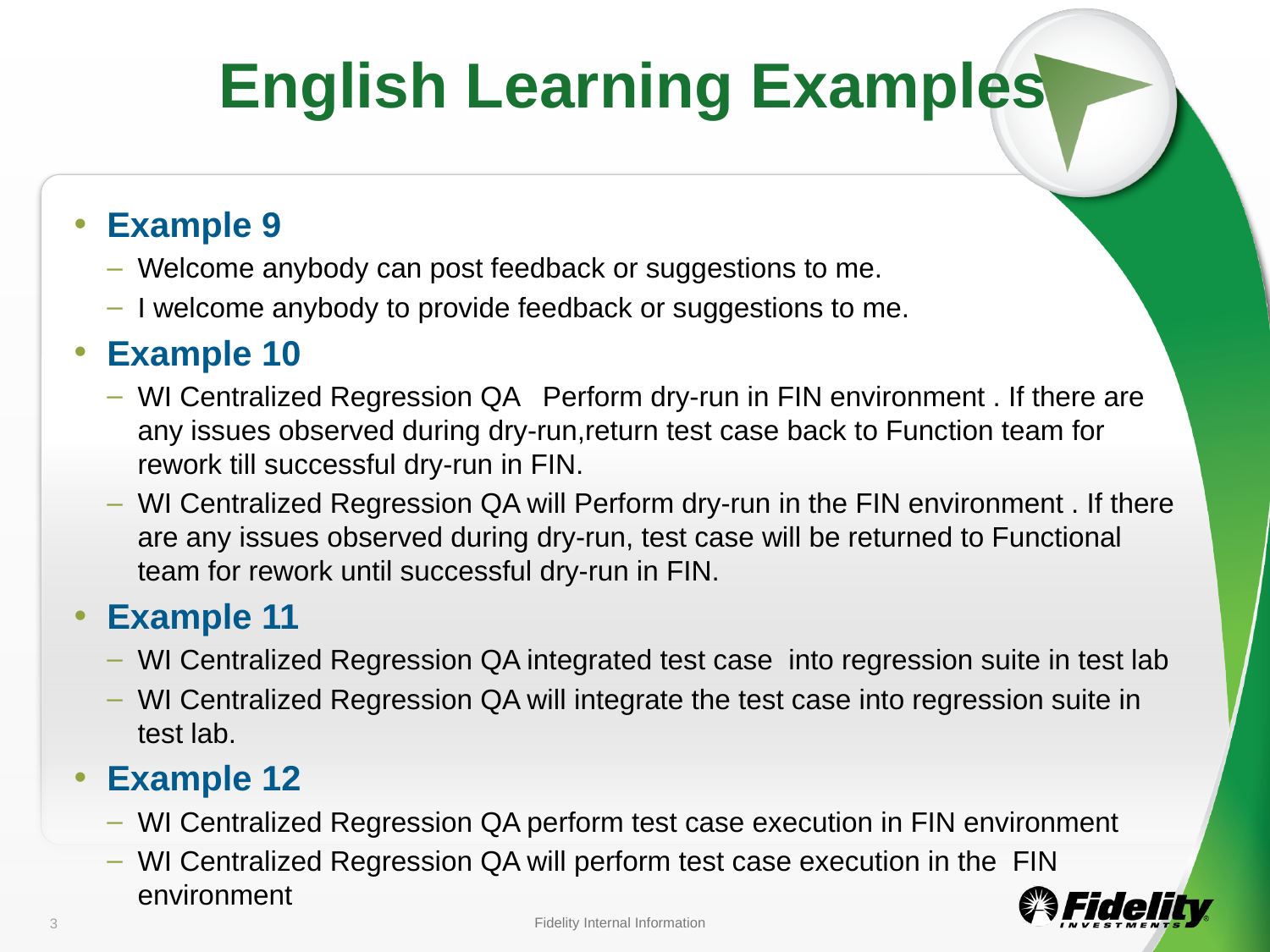

# English Learning Examples
Example 9
Welcome anybody can post feedback or suggestions to me.
I welcome anybody to provide feedback or suggestions to me.
Example 10
WI Centralized Regression QA   Perform dry-run in FIN environment . If there are any issues observed during dry-run,return test case back to Function team for rework till successful dry-run in FIN.
WI Centralized Regression QA will Perform dry-run in the FIN environment . If there are any issues observed during dry-run, test case will be returned to Functional team for rework until successful dry-run in FIN.
Example 11
WI Centralized Regression QA integrated test case  into regression suite in test lab
WI Centralized Regression QA will integrate the test case into regression suite in test lab.
Example 12
WI Centralized Regression QA perform test case execution in FIN environment
WI Centralized Regression QA will perform test case execution in the  FIN environment

Fidelity Internal Information